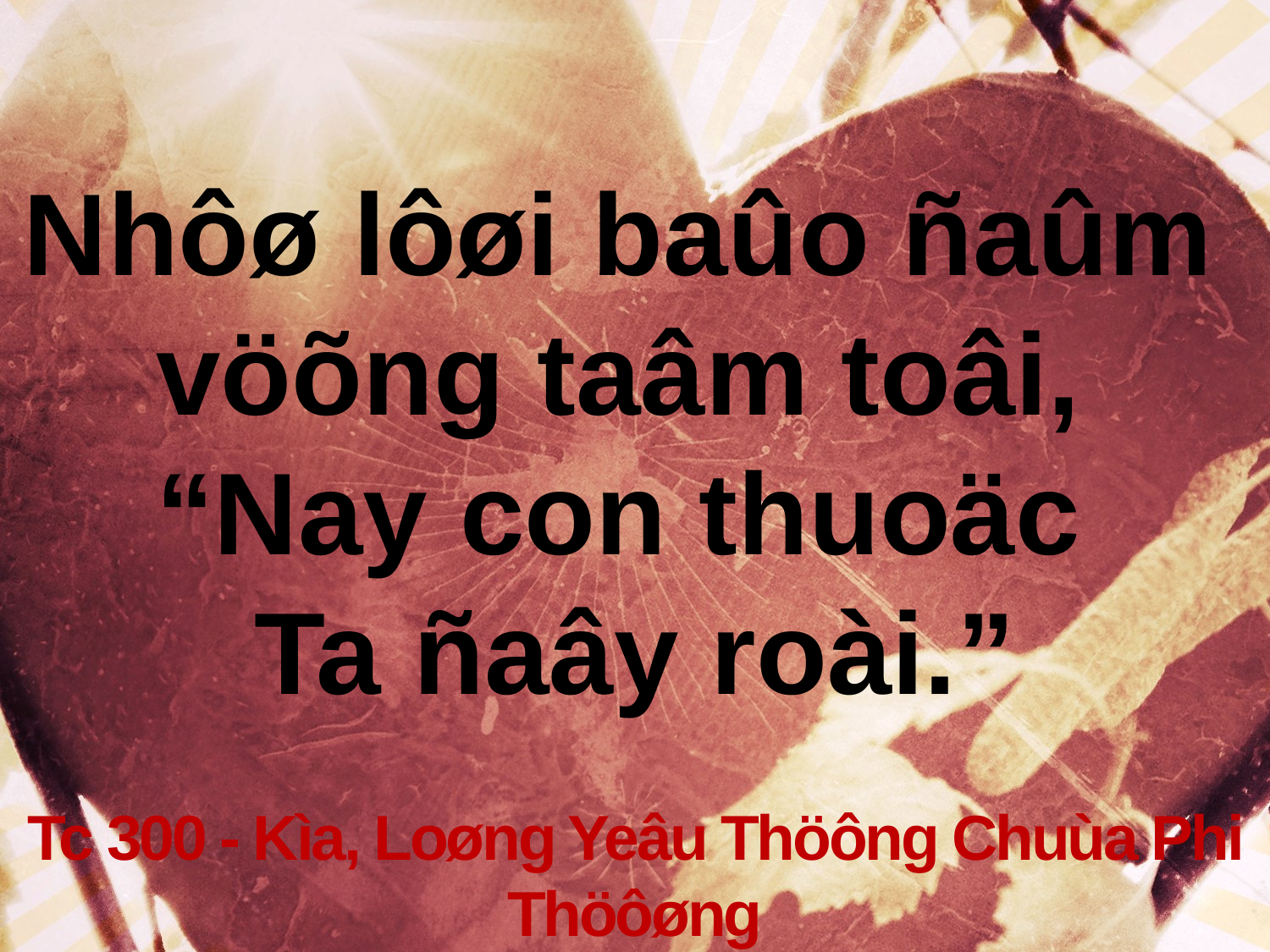

Nhôø lôøi baûo ñaûm
vöõng taâm toâi,
“Nay con thuoäc
Ta ñaây roài.”
Tc 300 - Kìa, Loøng Yeâu Thöông Chuùa Phi Thöôøng